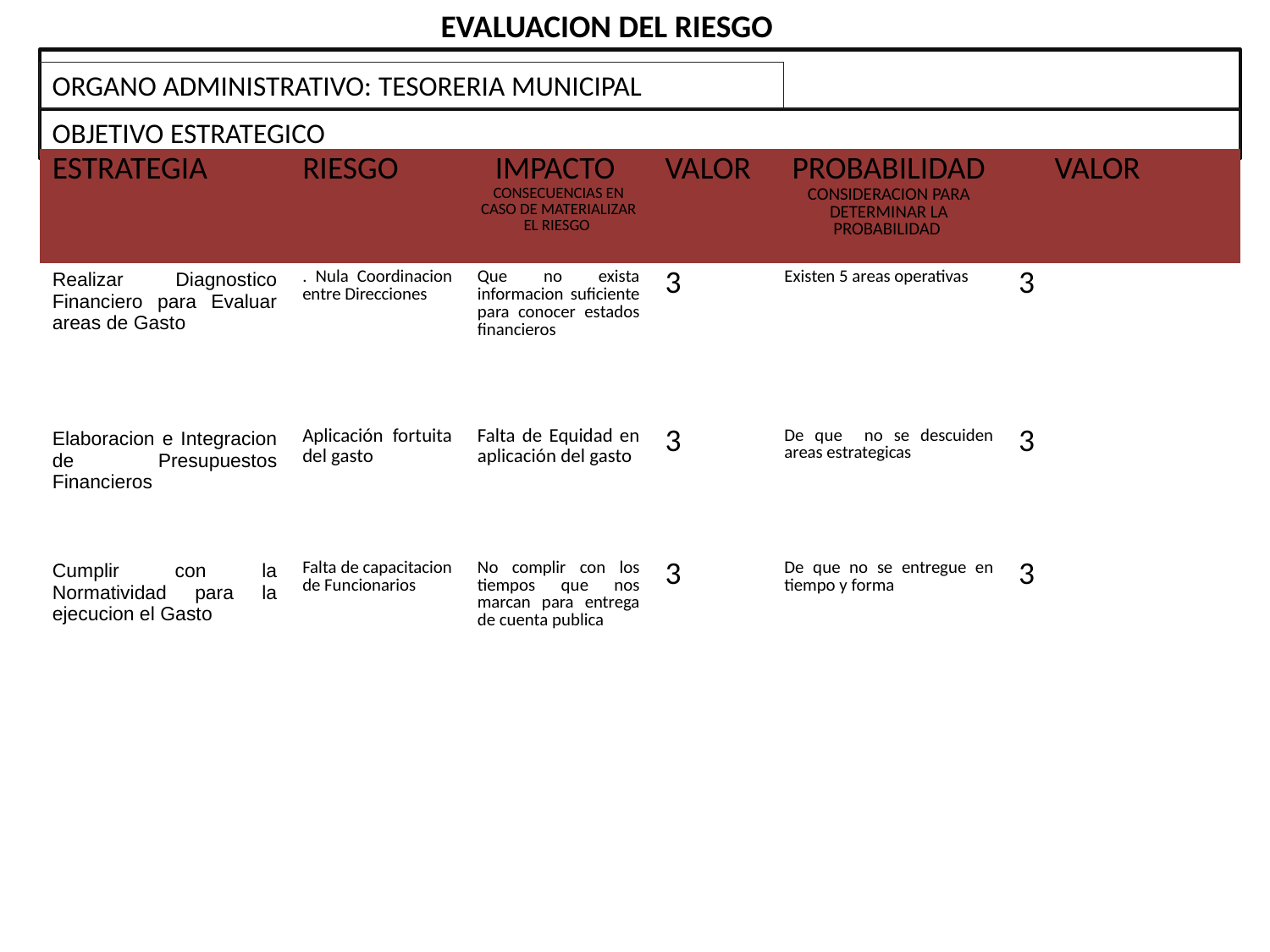

EVALUACION DEL RIESGO

ORGANO ADMINISTRATIVO: TESORERIA MUNICIPAL

OBJETIVO ESTRATEGICO
| ESTRATEGIA | RIESGO | IMPACTO CONSECUENCIAS EN CASO DE MATERIALIZAR EL RIESGO | VALOR | PROBABILIDAD CONSIDERACION PARA DETERMINAR LA PROBABILIDAD | VALOR |
| --- | --- | --- | --- | --- | --- |
| Realizar Diagnostico Financiero para Evaluar areas de Gasto | . Nula Coordinacion entre Direcciones | Que no exista informacion suficiente para conocer estados financieros | 3 | Existen 5 areas operativas | 3 |
| Elaboracion e Integracion de Presupuestos Financieros | Aplicación fortuita del gasto | Falta de Equidad en aplicación del gasto | 3 | De que no se descuiden areas estrategicas | 3 |
| Cumplir con la Normatividad para la ejecucion el Gasto | Falta de capacitacion de Funcionarios | No complir con los tiempos que nos marcan para entrega de cuenta publica | 3 | De que no se entregue en tiempo y forma | 3 |